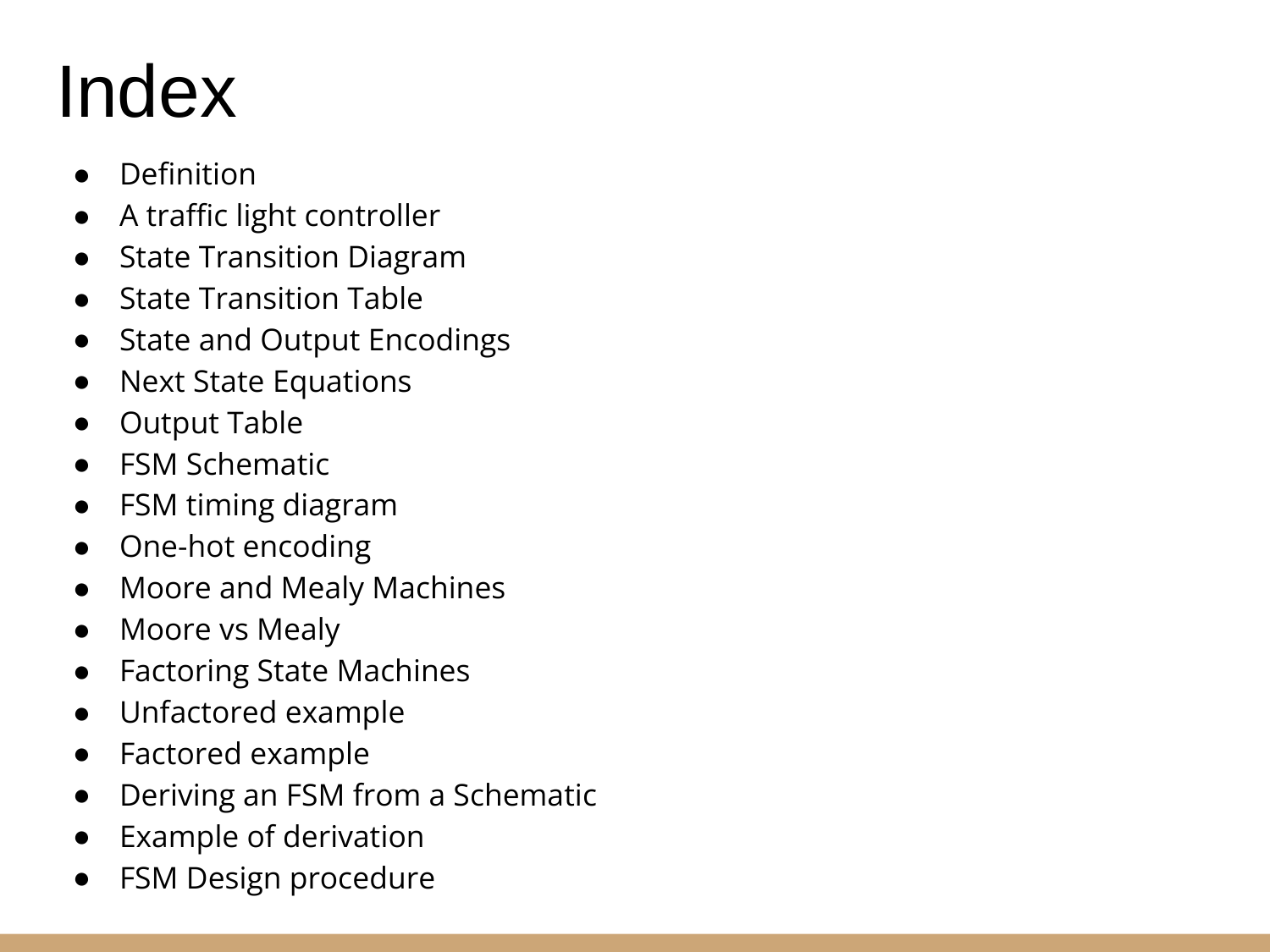

Index
Definition
A traffic light controller
State Transition Diagram
State Transition Table
State and Output Encodings
Next State Equations
Output Table
FSM Schematic
FSM timing diagram
One-hot encoding
Moore and Mealy Machines
Moore vs Mealy
Factoring State Machines
Unfactored example
Factored example
Deriving an FSM from a Schematic
Example of derivation
FSM Design procedure